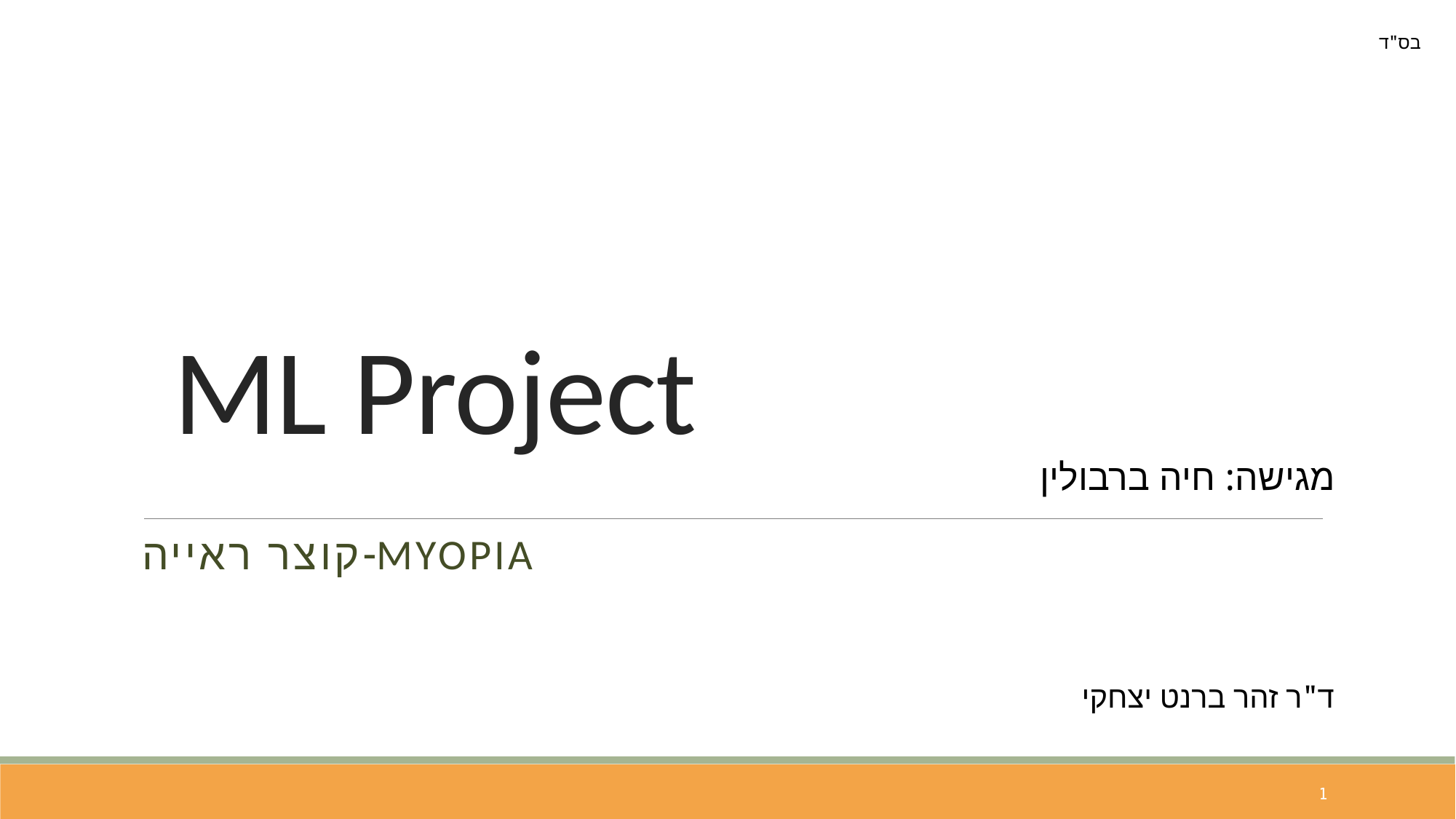

בס"ד
# ML Project
מגישה: חיה ברבולין
Myopia-קוצר ראייה
ד"ר זהר ברנט יצחקי
1